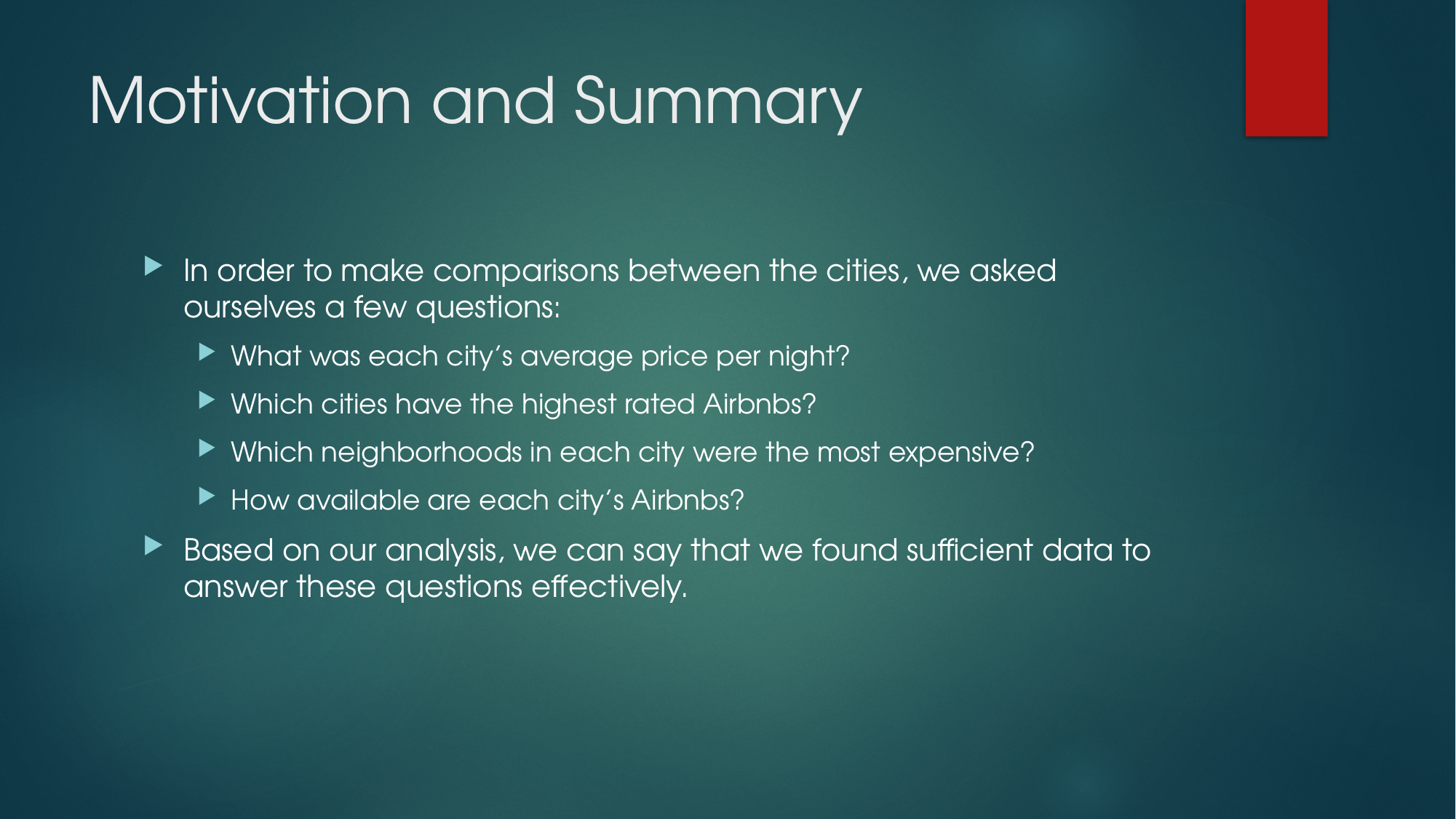

# Motivation and Summary
In order to make comparisons between the cities, we asked ourselves a few questions:
What was each city’s average price per night?
Which cities have the highest rated Airbnbs?
Which neighborhoods in each city were the most expensive?
How available are each city’s Airbnbs?
Based on our analysis, we can say that we found sufficient data to answer these questions effectively.